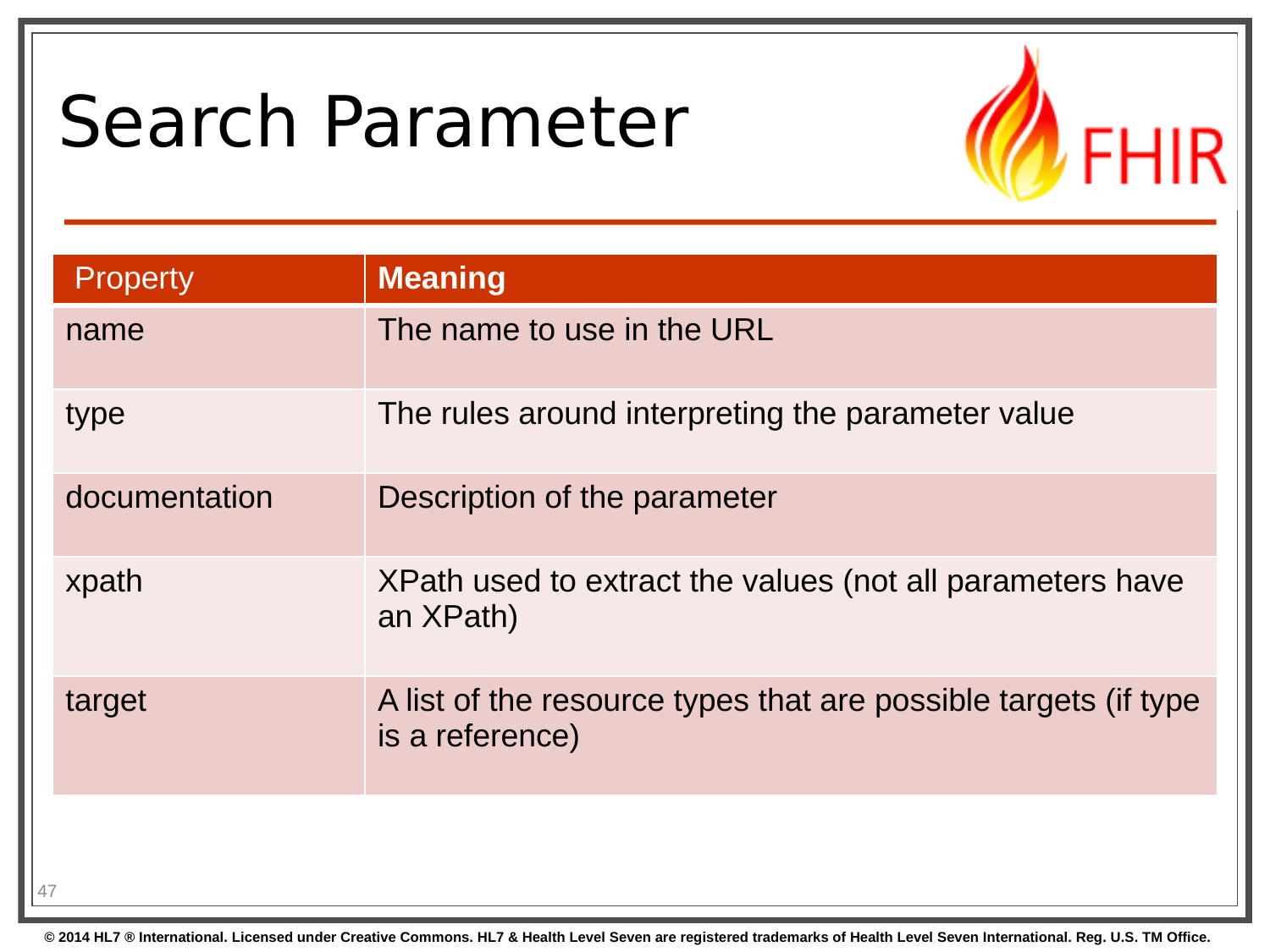

# Search Parameter
| Property | Meaning |
| --- | --- |
| name | The name to use in the URL |
| type | The rules around interpreting the parameter value |
| documentation | Description of the parameter |
| xpath | XPath used to extract the values (not all parameters have an XPath) |
| target | A list of the resource types that are possible targets (if type is a reference) |
47